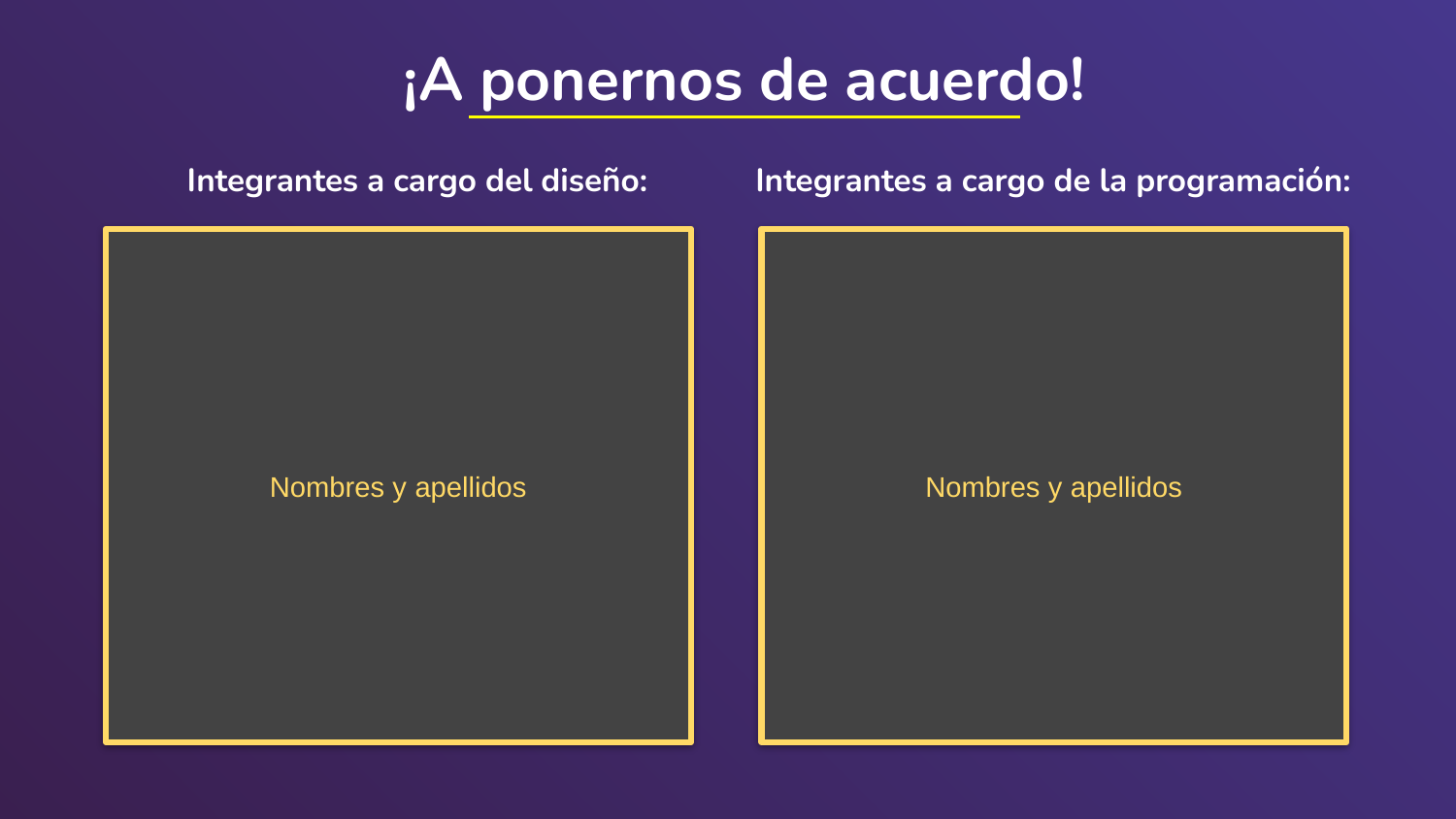

¡A ponernos de acuerdo!
Integrantes a cargo del diseño:
Integrantes a cargo de la programación:
Nombres y apellidos
Nombres y apellidos